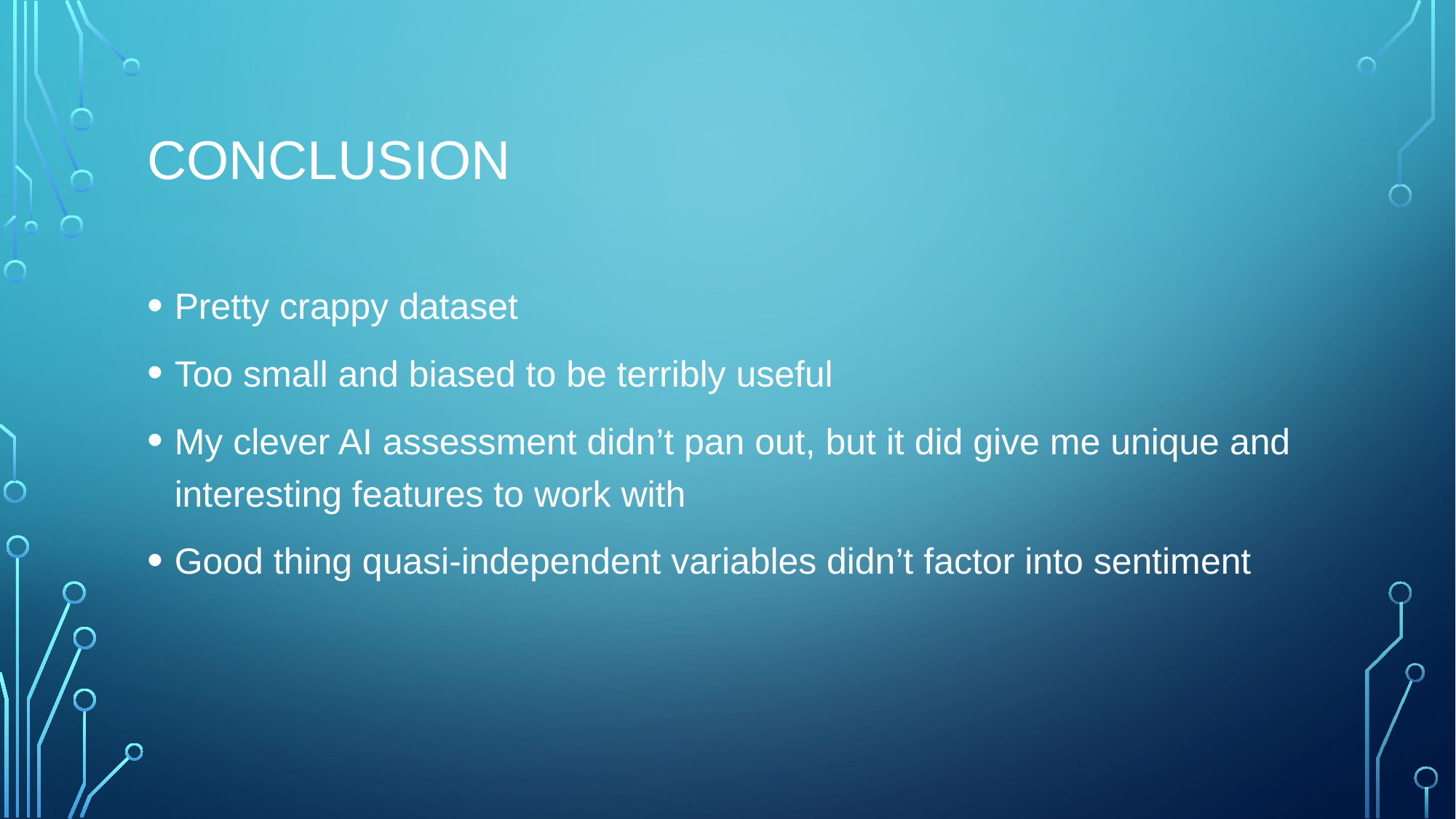

# Conclusion
Pretty crappy dataset
Too small and biased to be terribly useful
My clever AI assessment didn’t pan out, but it did give me unique and interesting features to work with
Good thing quasi-independent variables didn’t factor into sentiment